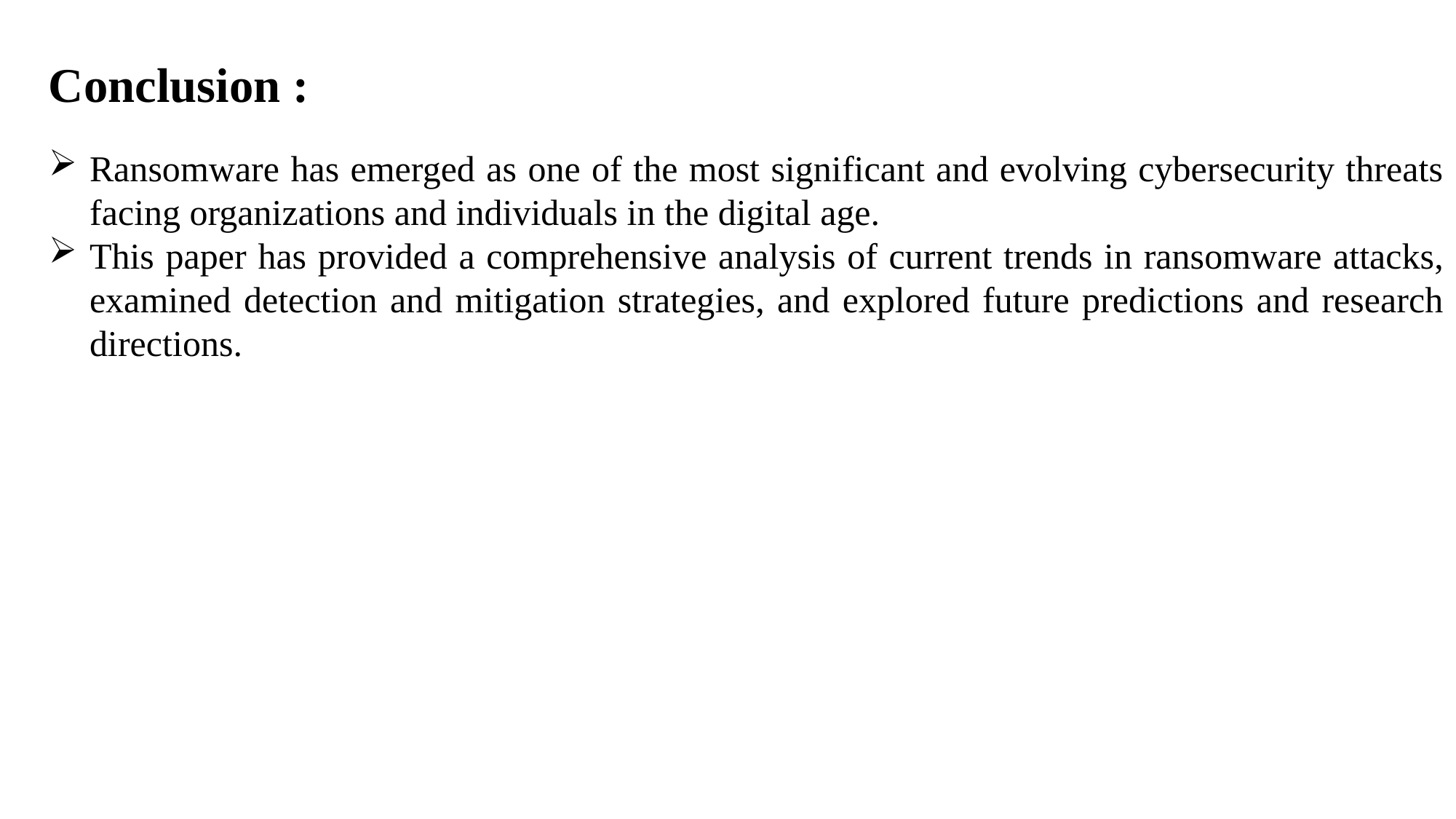

Conclusion :
Ransomware has emerged as one of the most significant and evolving cybersecurity threats facing organizations and individuals in the digital age.
This paper has provided a comprehensive analysis of current trends in ransomware attacks, examined detection and mitigation strategies, and explored future predictions and research directions.